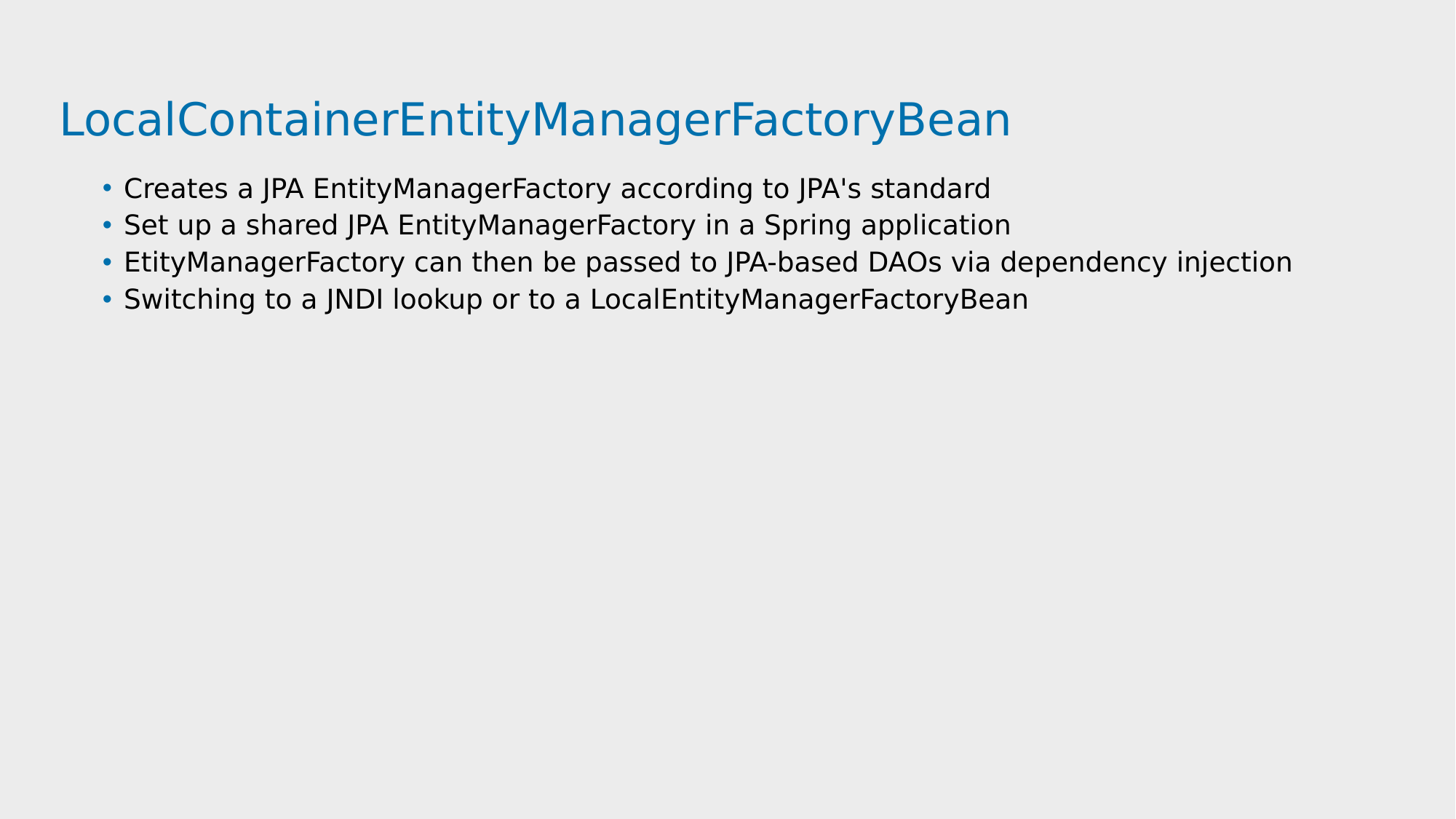

# LocalContainerEntityManagerFactoryBean
Creates a JPA EntityManagerFactory according to JPA's standard
Set up a shared JPA EntityManagerFactory in a Spring application
EtityManagerFactory can then be passed to JPA-based DAOs via dependency injection
Switching to a JNDI lookup or to a LocalEntityManagerFactoryBean